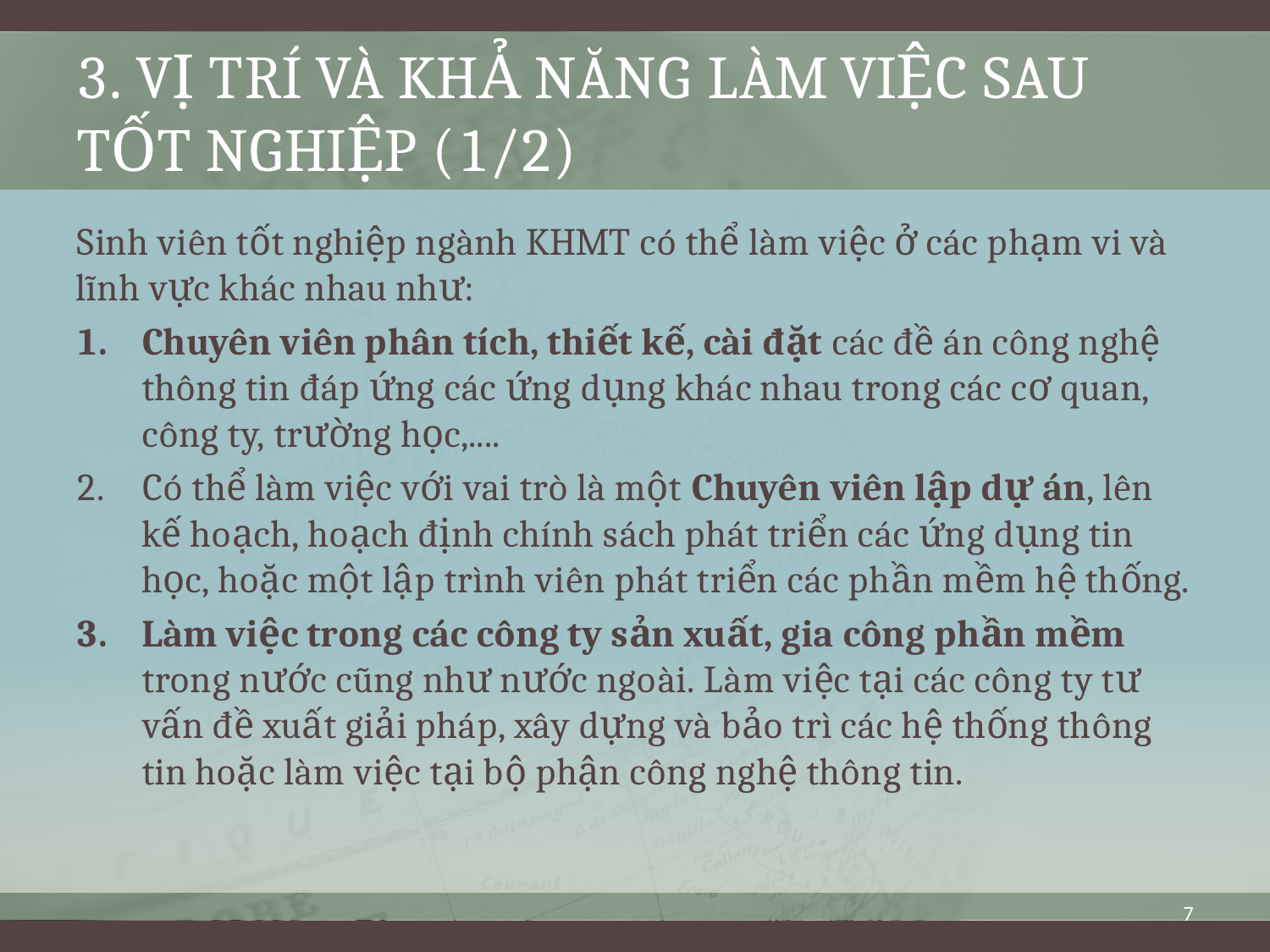

# 3. Vị trí và khả năng làm việc sau tốt nghiệp (1/2)
Sinh viên tốt nghiệp ngành KHMT có thể làm việc ở các phạm vi và lĩnh vực khác nhau như:
Chuyên viên phân tích, thiết kế, cài đặt các đề án công nghệ thông tin đáp ứng các ứng dụng khác nhau trong các cơ quan, công ty, trường học,....
Có thể làm việc với vai trò là một Chuyên viên lập dự án, lên kế hoạch, hoạch định chính sách phát triển các ứng dụng tin học, hoặc một lập trình viên phát triển các phần mềm hệ thống.
Làm việc trong các công ty sản xuất, gia công phần mềm trong nước cũng như nước ngoài. Làm việc tại các công ty tư vấn đề xuất giải pháp, xây dựng và bảo trì các hệ thống thông tin hoặc làm việc tại bộ phận công nghệ thông tin.
7